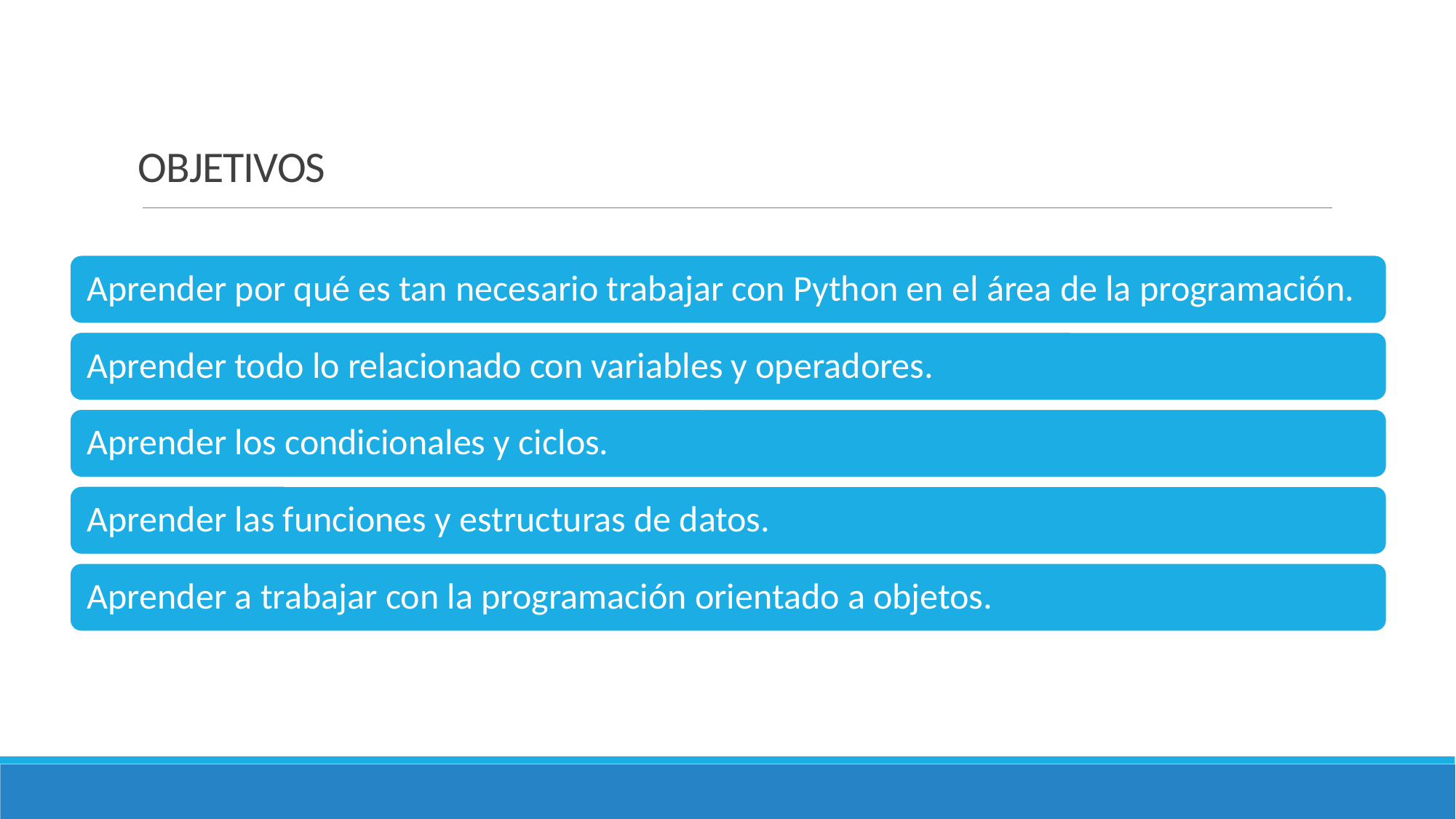

# OBJETIVOS
Aprender por qué es tan necesario trabajar con Python en el área de la programación.
Aprender todo lo relacionado con variables y operadores.
Aprender los condicionales y ciclos.
Aprender las funciones y estructuras de datos.
Aprender a trabajar con la programación orientado a objetos.